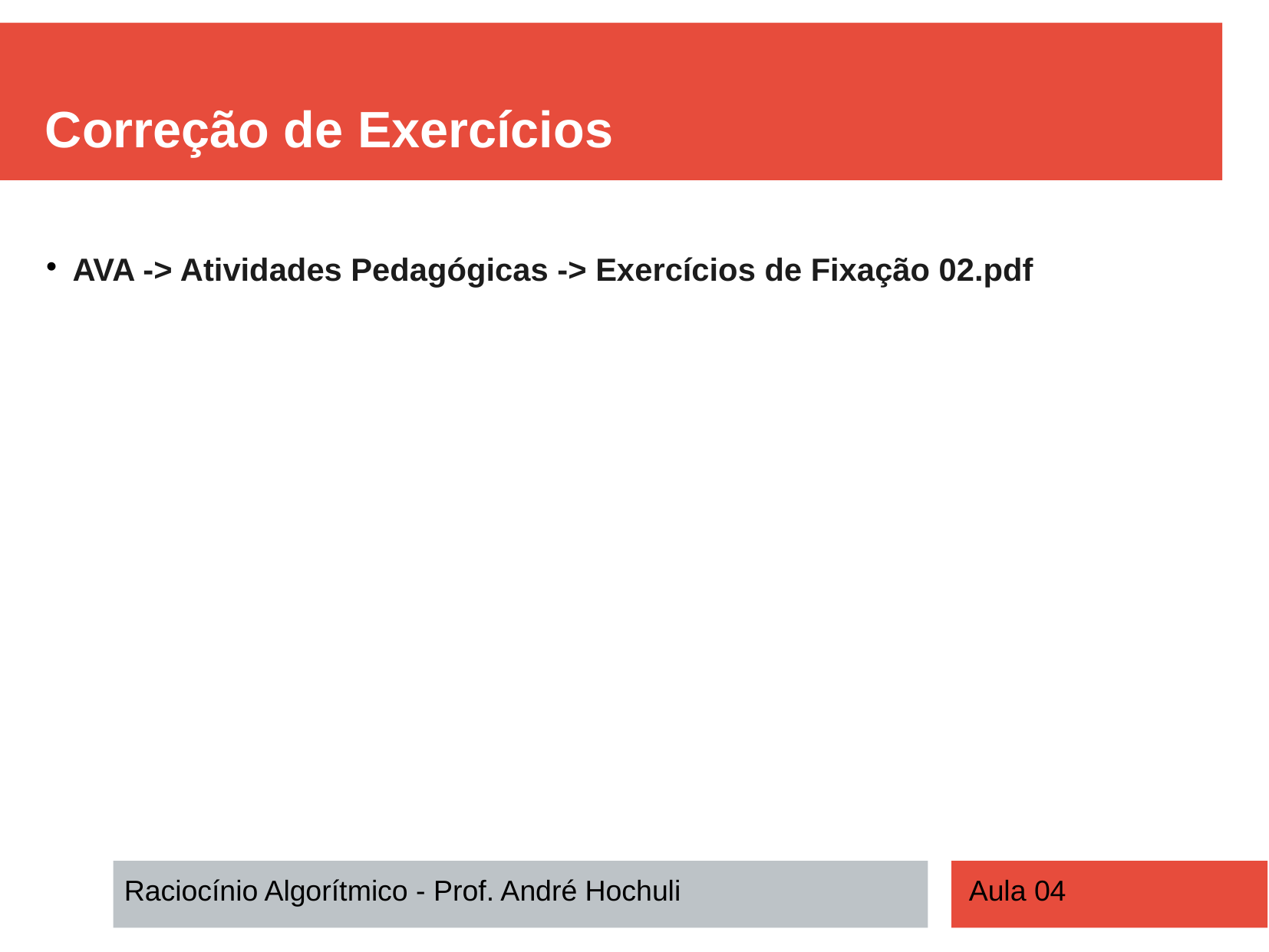

Correção de Exercícios
AVA -> Atividades Pedagógicas -> Exercícios de Fixação 02.pdf

Raciocínio Algorítmico - Prof. André Hochuli
Aula 04